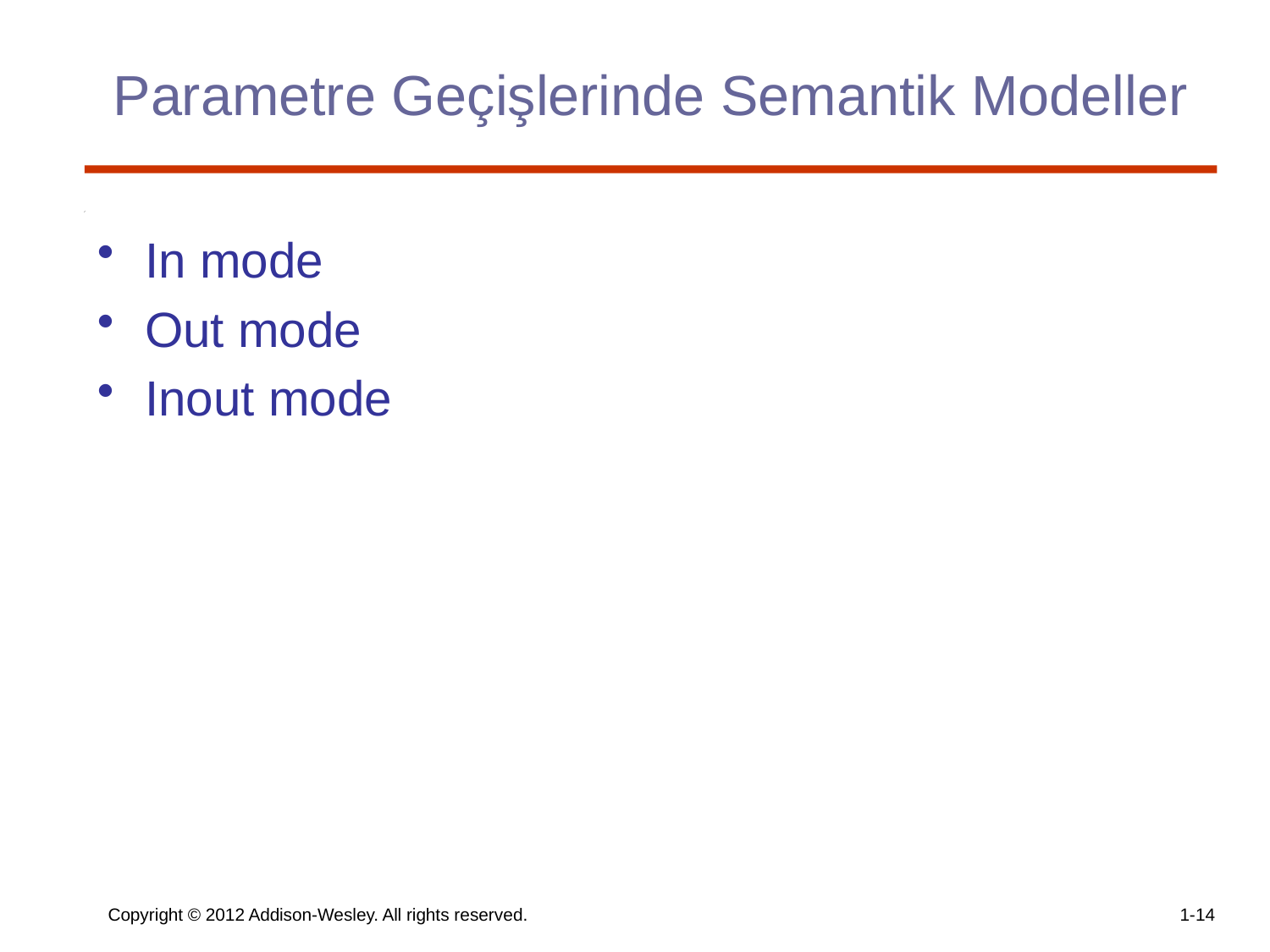

# Parametre Geçişlerinde Semantik Modeller
In mode
Out mode
Inout mode
Copyright © 2012 Addison-Wesley. All rights reserved.
1-14